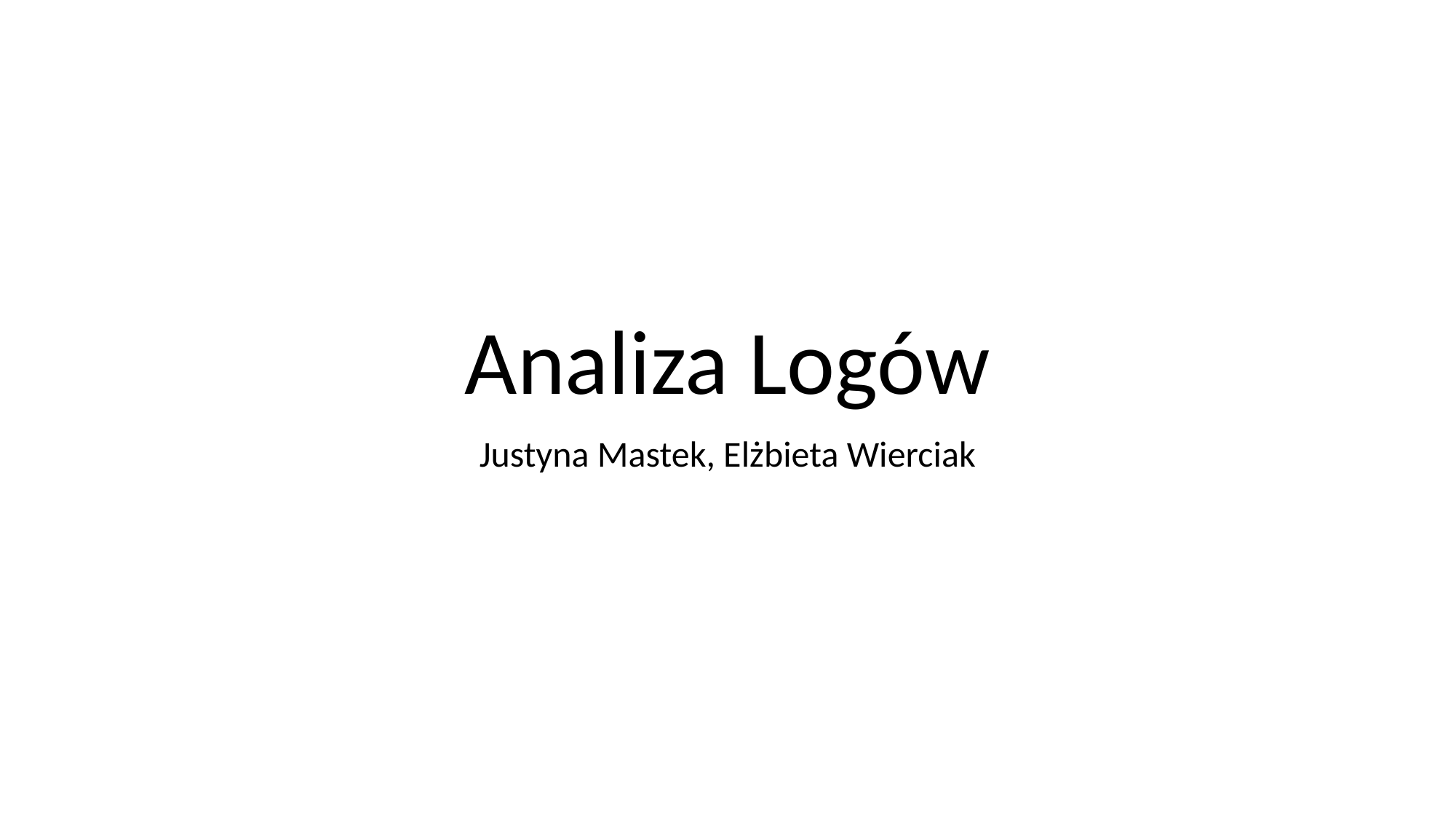

# Analiza Logów
Justyna Mastek, Elżbieta Wierciak